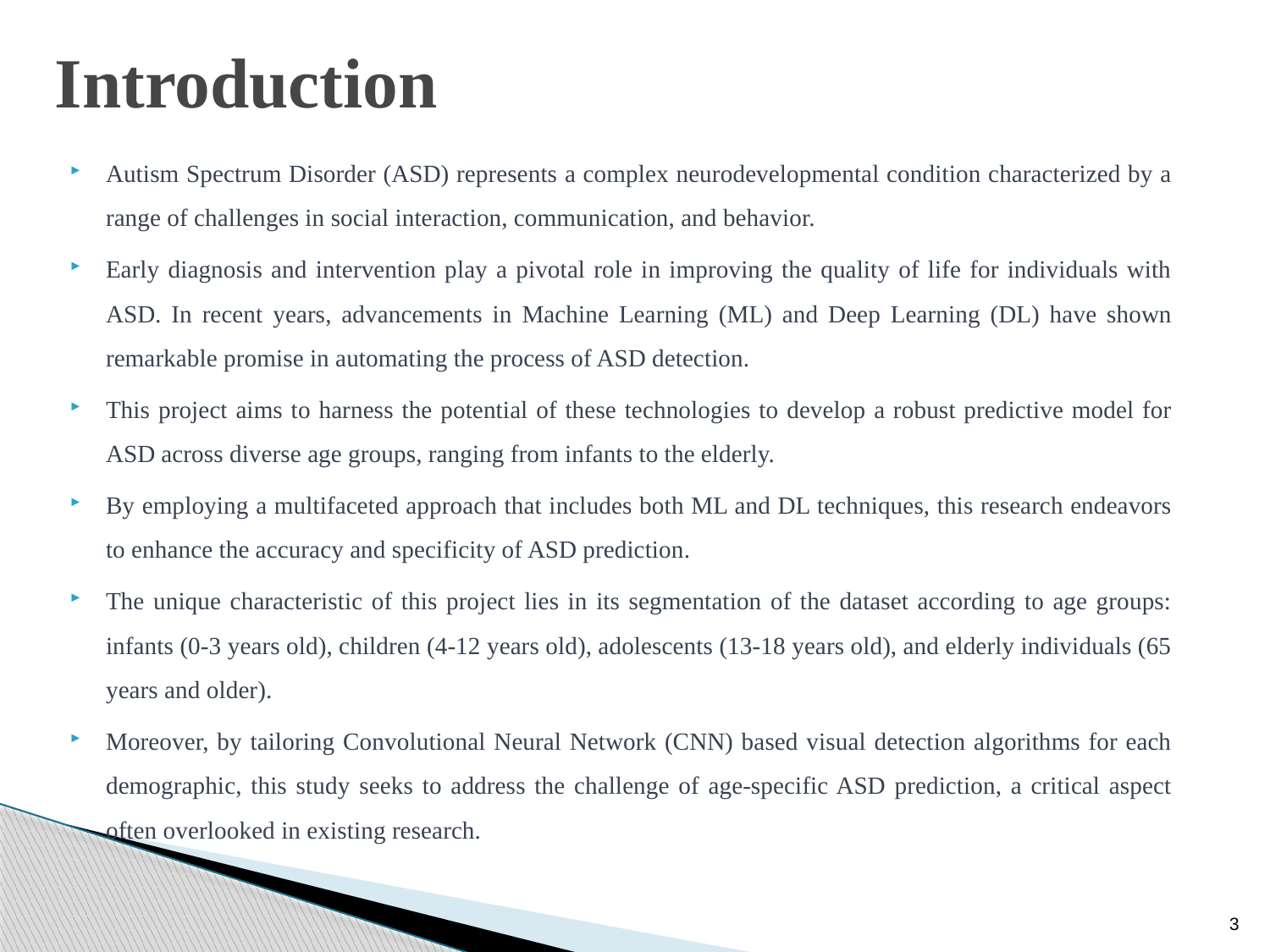

# Introduction
Autism Spectrum Disorder (ASD) represents a complex neurodevelopmental condition characterized by a range of challenges in social interaction, communication, and behavior.
Early diagnosis and intervention play a pivotal role in improving the quality of life for individuals with ASD. In recent years, advancements in Machine Learning (ML) and Deep Learning (DL) have shown remarkable promise in automating the process of ASD detection.
This project aims to harness the potential of these technologies to develop a robust predictive model for ASD across diverse age groups, ranging from infants to the elderly.
By employing a multifaceted approach that includes both ML and DL techniques, this research endeavors to enhance the accuracy and specificity of ASD prediction.
The unique characteristic of this project lies in its segmentation of the dataset according to age groups: infants (0-3 years old), children (4-12 years old), adolescents (13-18 years old), and elderly individuals (65 years and older).
Moreover, by tailoring Convolutional Neural Network (CNN) based visual detection algorithms for each demographic, this study seeks to address the challenge of age-specific ASD prediction, a critical aspect often overlooked in existing research.

3